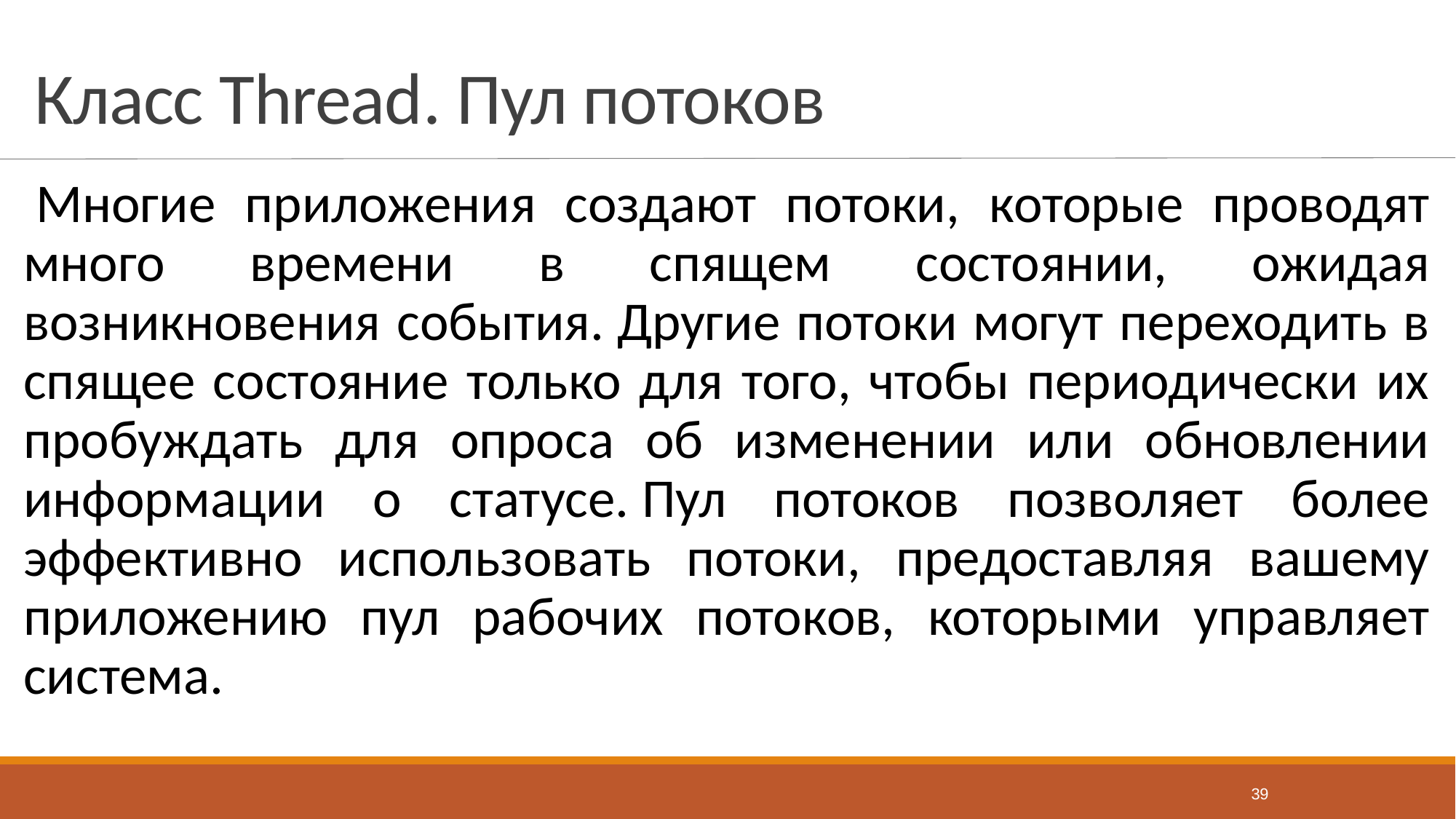

# Класс Thread. Пул потоков
Многие приложения создают потоки, которые проводят много времени в спящем состоянии, ожидая возникновения события. Другие потоки могут переходить в спящее состояние только для того, чтобы периодически их пробуждать для опроса об изменении или обновлении информации о статусе. Пул потоков позволяет более эффективно использовать потоки, предоставляя вашему приложению пул рабочих потоков, которыми управляет система.
39